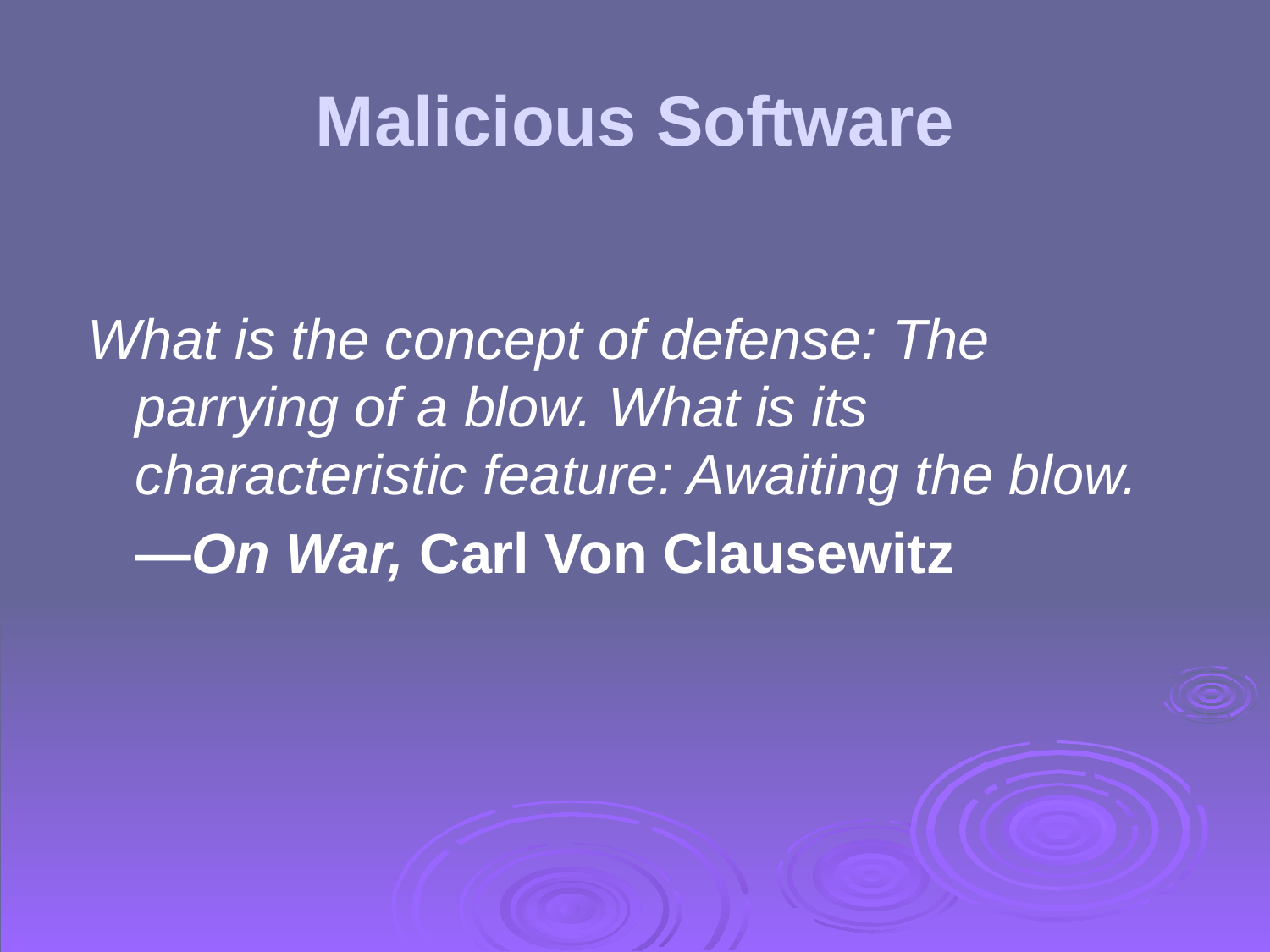

# Malicious Software
What is the concept of defense: The parrying of a blow. What is its characteristic feature: Awaiting the blow.
	—On War, Carl Von Clausewitz